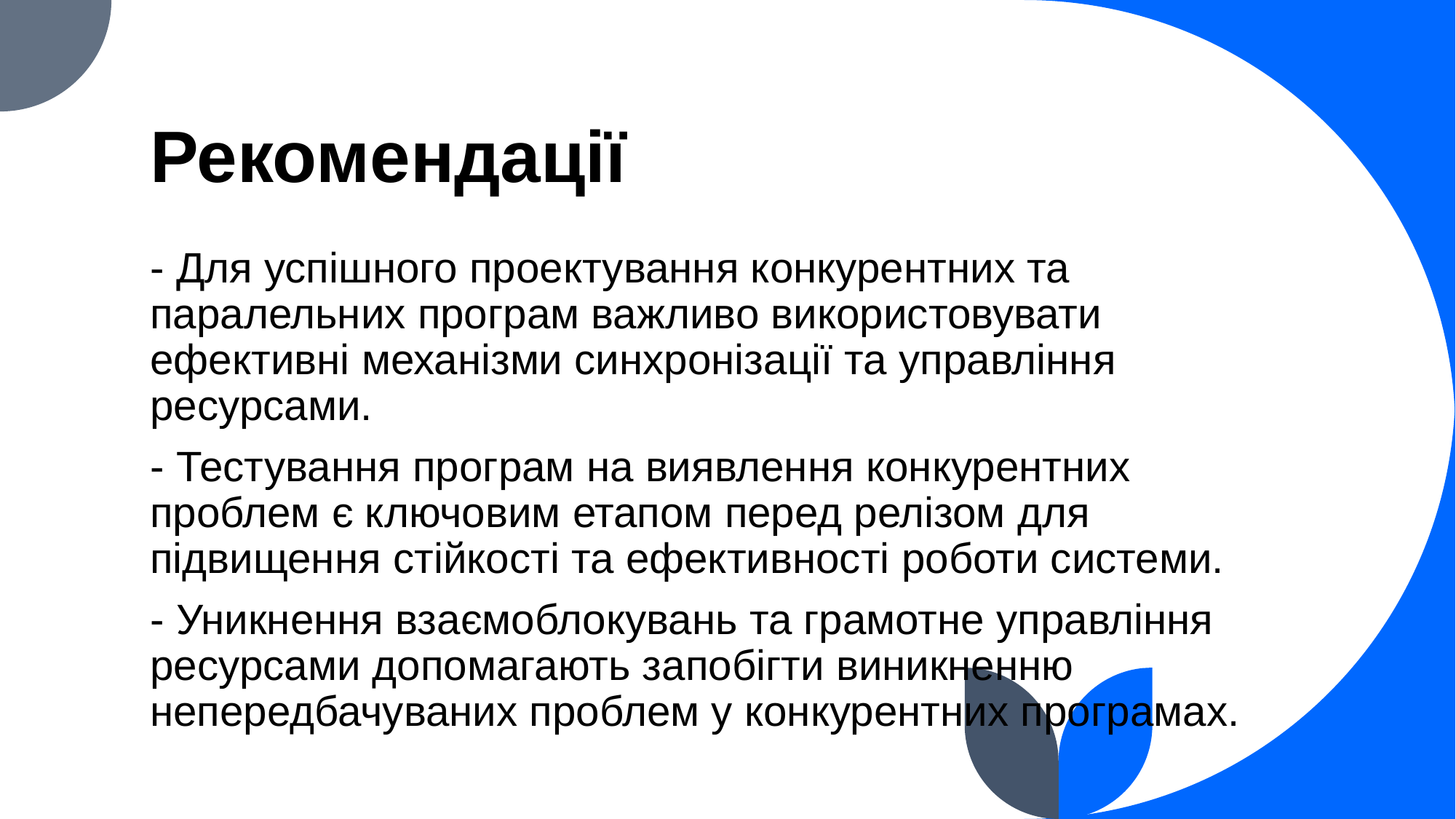

# Рекомендації
- Для успішного проектування конкурентних та паралельних програм важливо використовувати ефективні механізми синхронізації та управління ресурсами.
- Тестування програм на виявлення конкурентних проблем є ключовим етапом перед релізом для підвищення стійкості та ефективності роботи системи.
- Уникнення взаємоблокувань та грамотне управління ресурсами допомагають запобігти виникненню непередбачуваних проблем у конкурентних програмах.